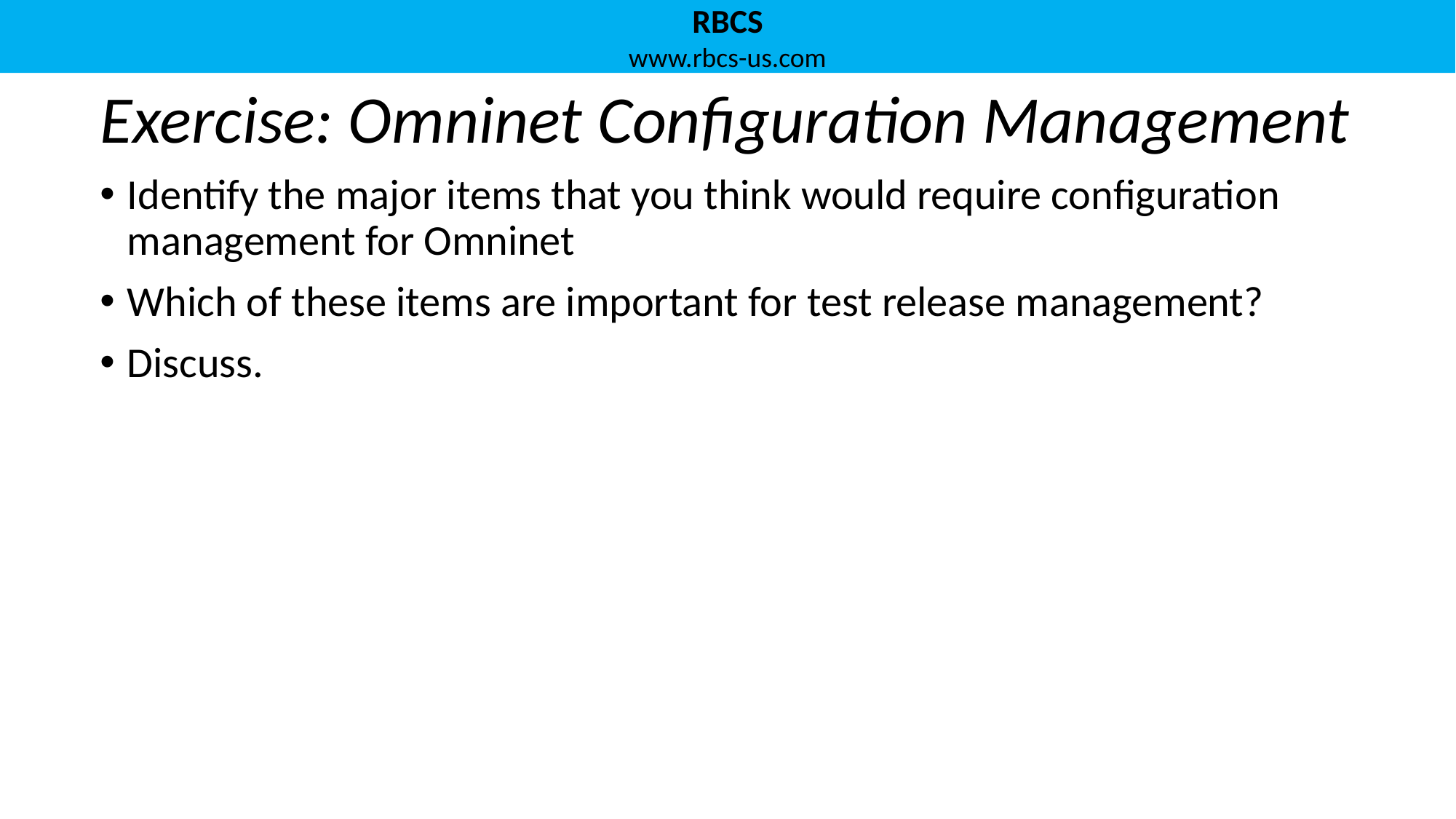

# Exercise: Omninet Configuration Management
Identify the major items that you think would require configuration management for Omninet
Which of these items are important for test release management?
Discuss.